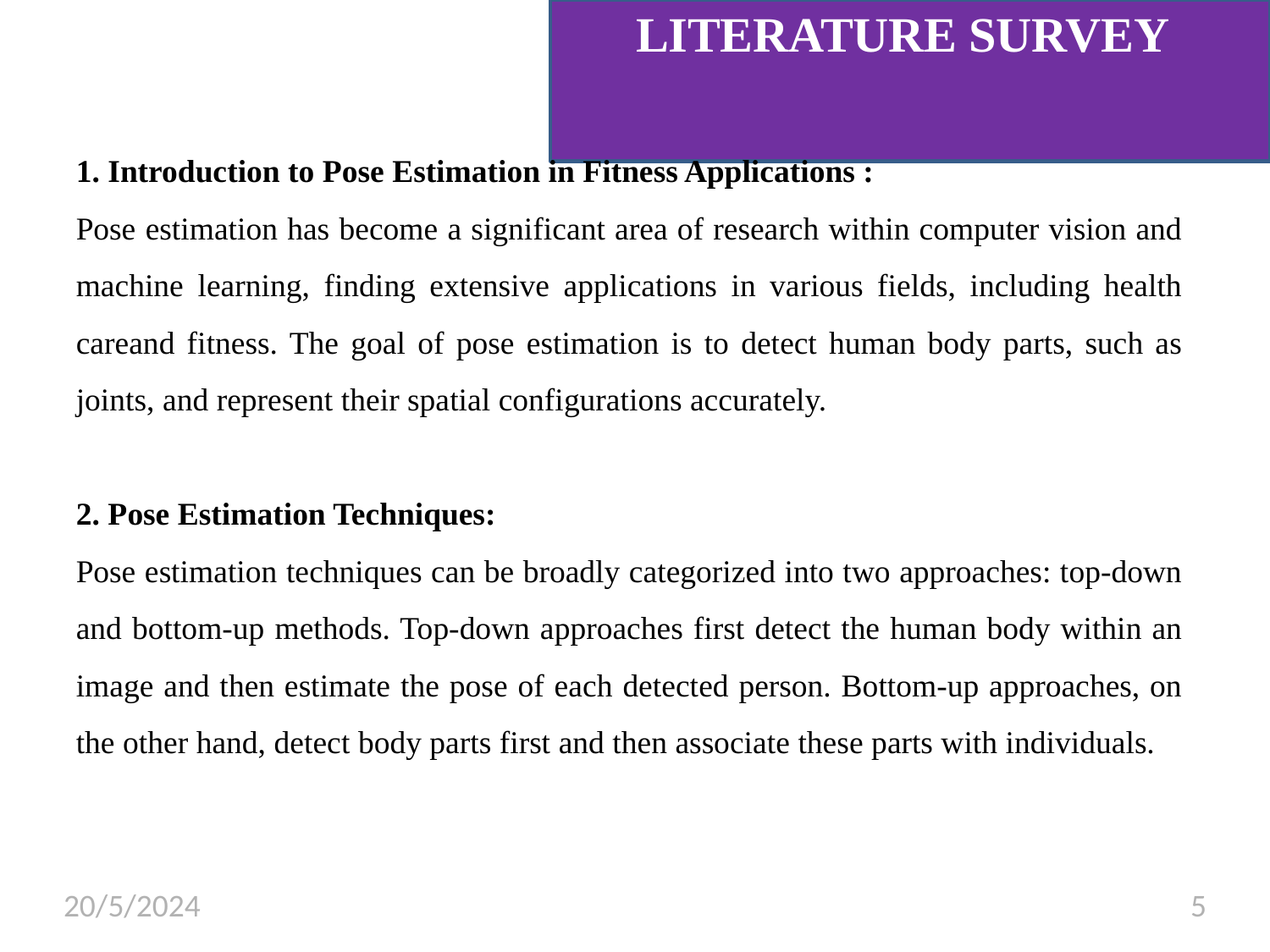

# LITERATURE SURVEY
1. Introduction to Pose Estimation in Fitness Applications :
Pose estimation has become a significant area of research within computer vision and machine learning, finding extensive applications in various fields, including health careand fitness. The goal of pose estimation is to detect human body parts, such as joints, and represent their spatial configurations accurately.

2. Pose Estimation Techniques:
Pose estimation techniques can be broadly categorized into two approaches: top-down and bottom-up methods. Top-down approaches first detect the human body within an image and then estimate the pose of each detected person. Bottom-up approaches, on the other hand, detect body parts first and then associate these parts with individuals.

20/5/2024
5